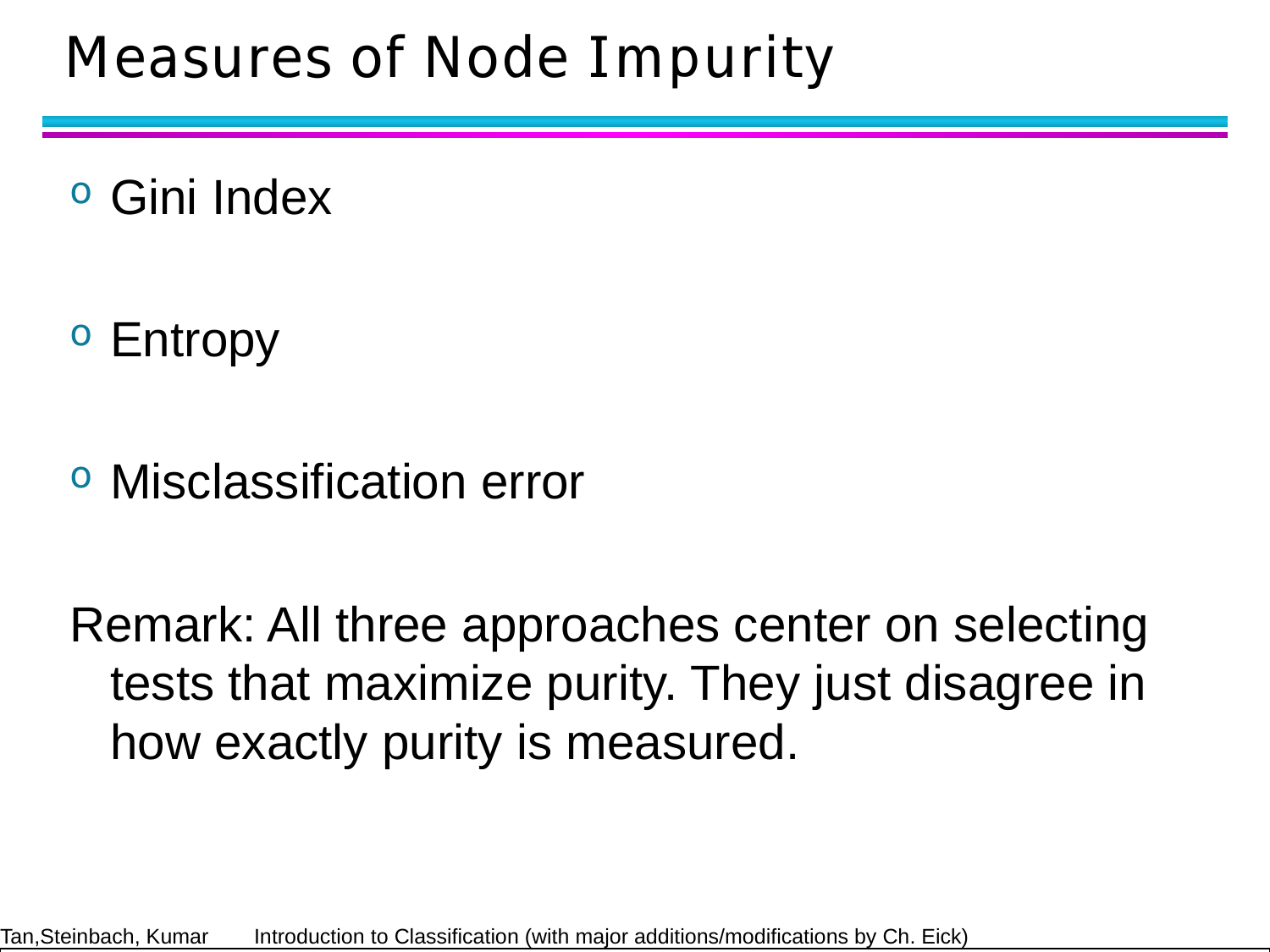

# Measures of Node Impurity
Gini Index

Entropy

Misclassification error

Remark: All three approaches center on selecting tests that maximize purity. They just disagree in how exactly purity is measured.